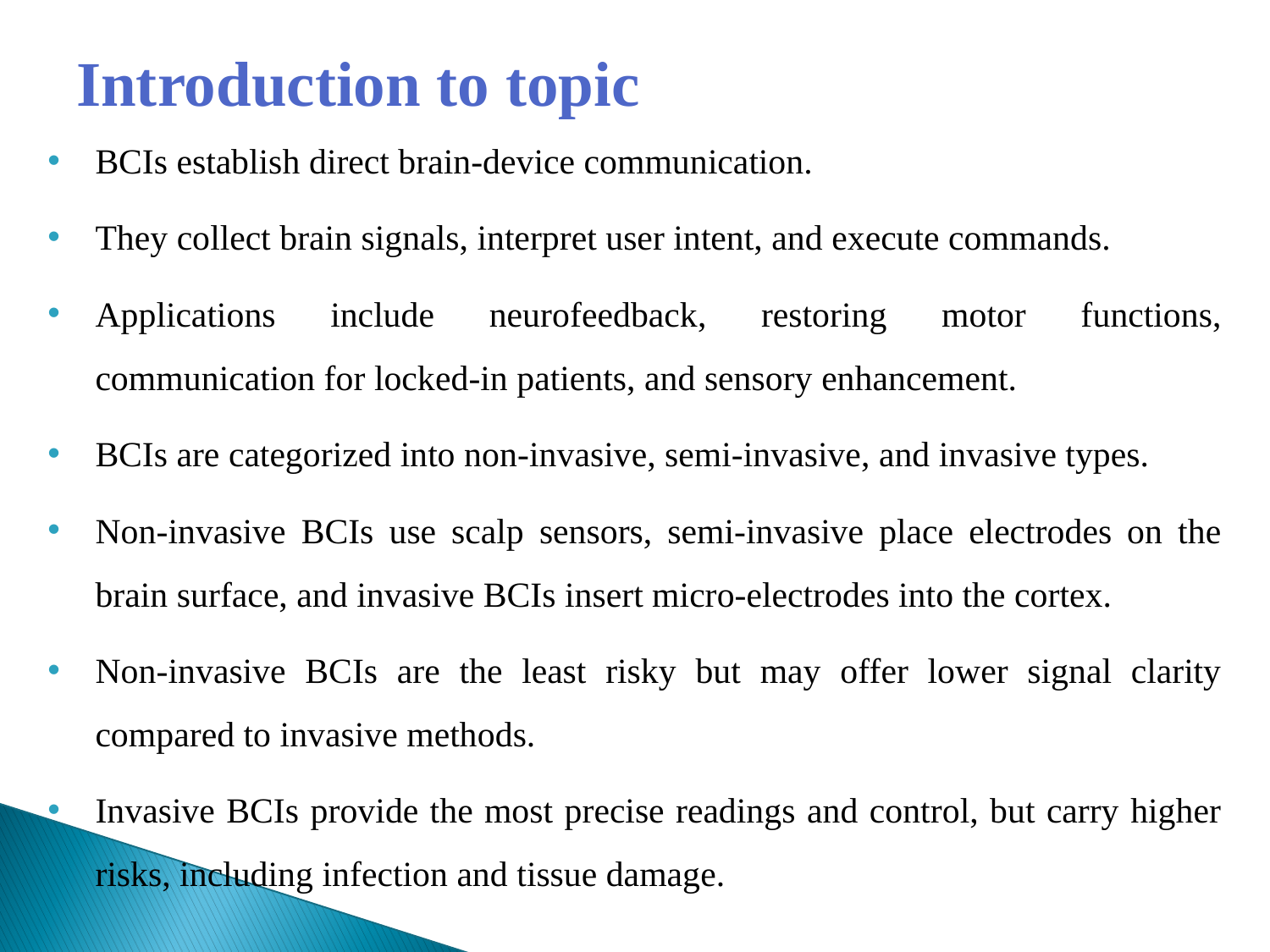

# Introduction to topic
BCIs establish direct brain-device communication.
They collect brain signals, interpret user intent, and execute commands.
Applications include neurofeedback, restoring motor functions, communication for locked-in patients, and sensory enhancement.
BCIs are categorized into non-invasive, semi-invasive, and invasive types.
Non-invasive BCIs use scalp sensors, semi-invasive place electrodes on the brain surface, and invasive BCIs insert micro-electrodes into the cortex.
Non-invasive BCIs are the least risky but may offer lower signal clarity compared to invasive methods.
Invasive BCIs provide the most precise readings and control, but carry higher risks, including infection and tissue damage.